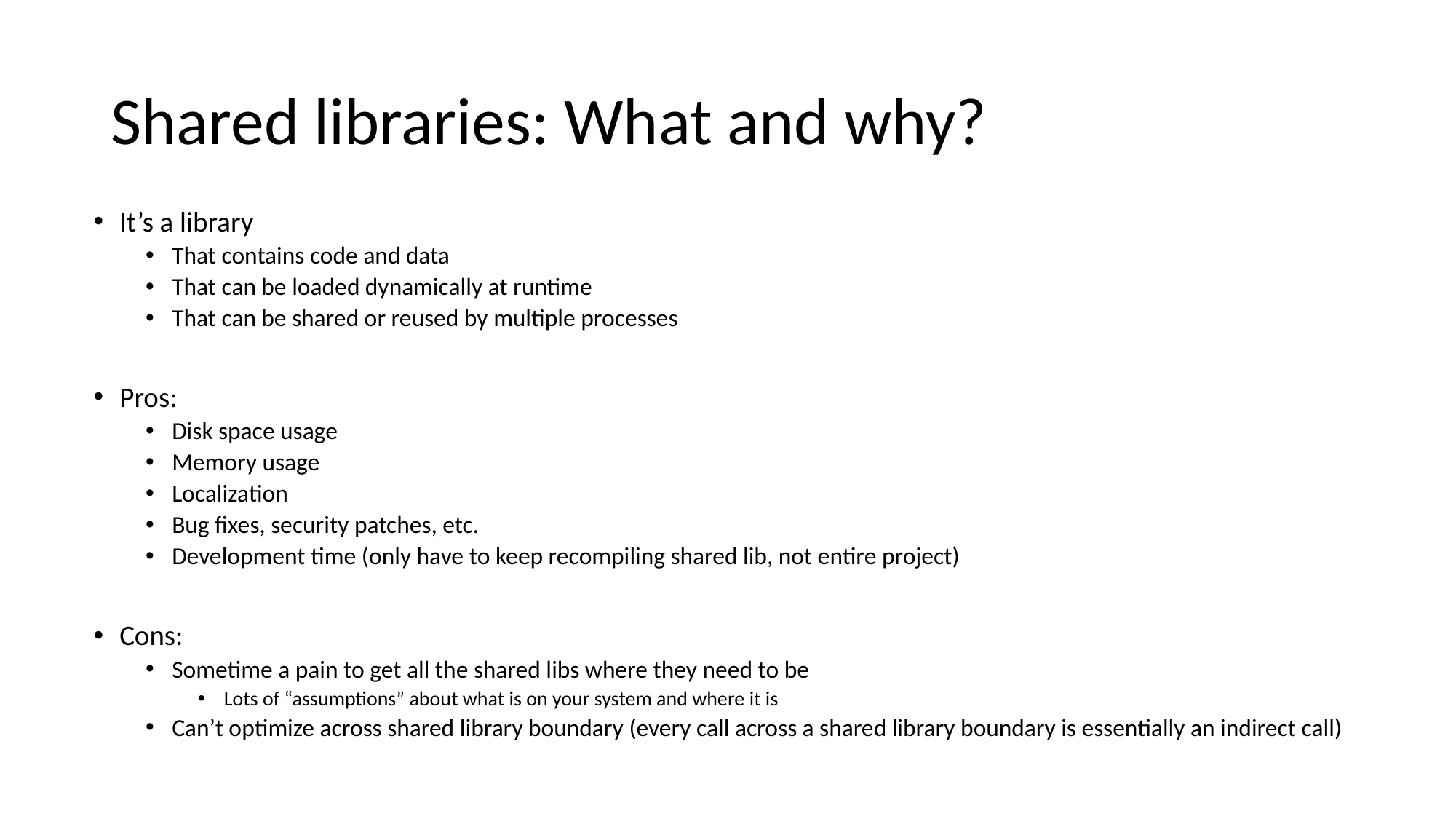

# Shared libraries: What and why?
It’s a library
That contains code and data
That can be loaded dynamically at runtime
That can be shared or reused by multiple processes

Pros:
Disk space usage
Memory usage
Localization
Bug fixes, security patches, etc.
Development time (only have to keep recompiling shared lib, not entire project)

Cons:
Sometime a pain to get all the shared libs where they need to be
Lots of “assumptions” about what is on your system and where it is
Can’t optimize across shared library boundary (every call across a shared library boundary is essentially an indirect call)